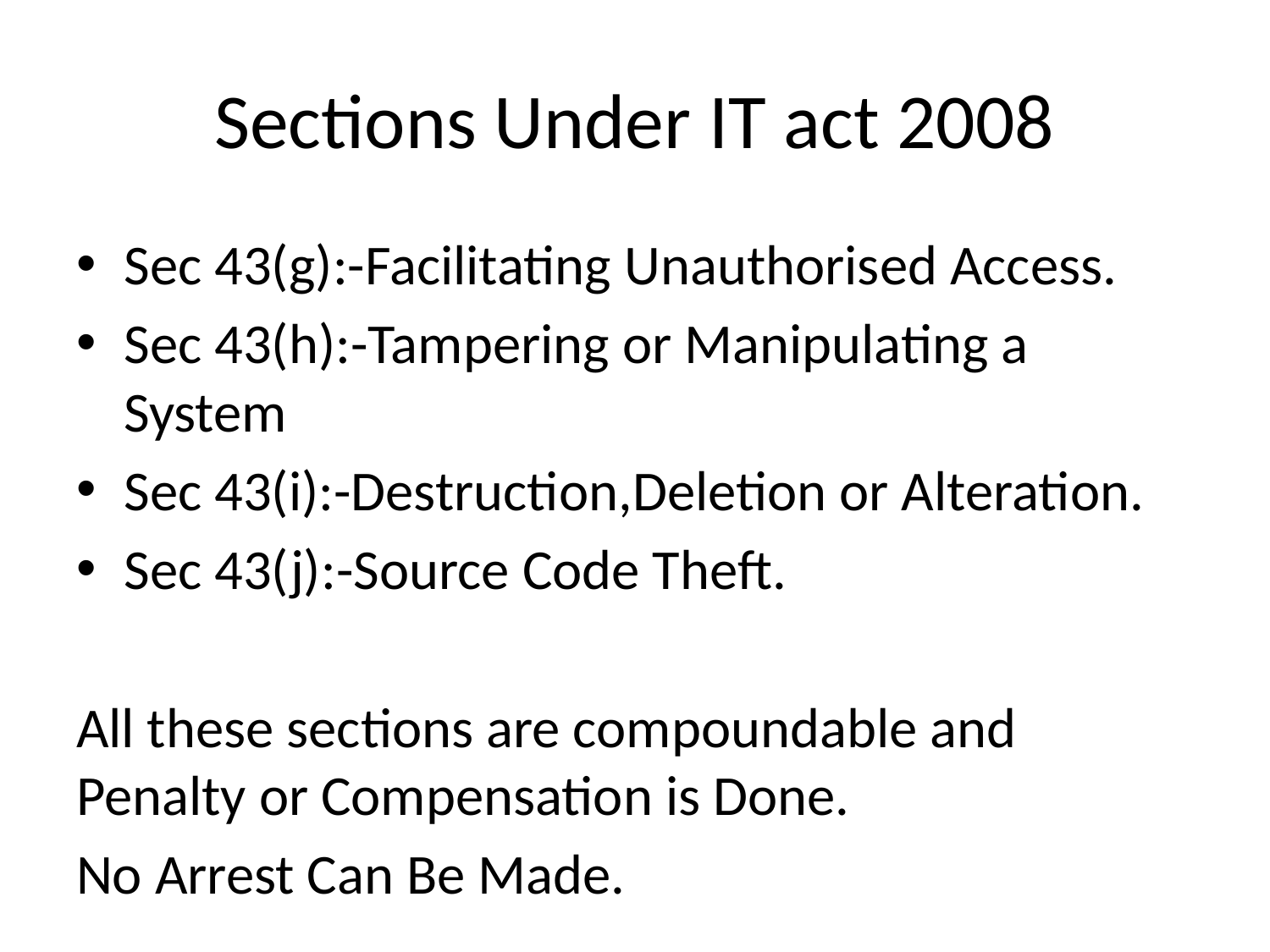

# Sections Under IT act 2008
Sec 43(g):-Facilitating Unauthorised Access.
Sec 43(h):-Tampering or Manipulating a System
Sec 43(i):-Destruction,Deletion or Alteration.
Sec 43(j):-Source Code Theft.

All these sections are compoundable and Penalty or Compensation is Done.
No Arrest Can Be Made.